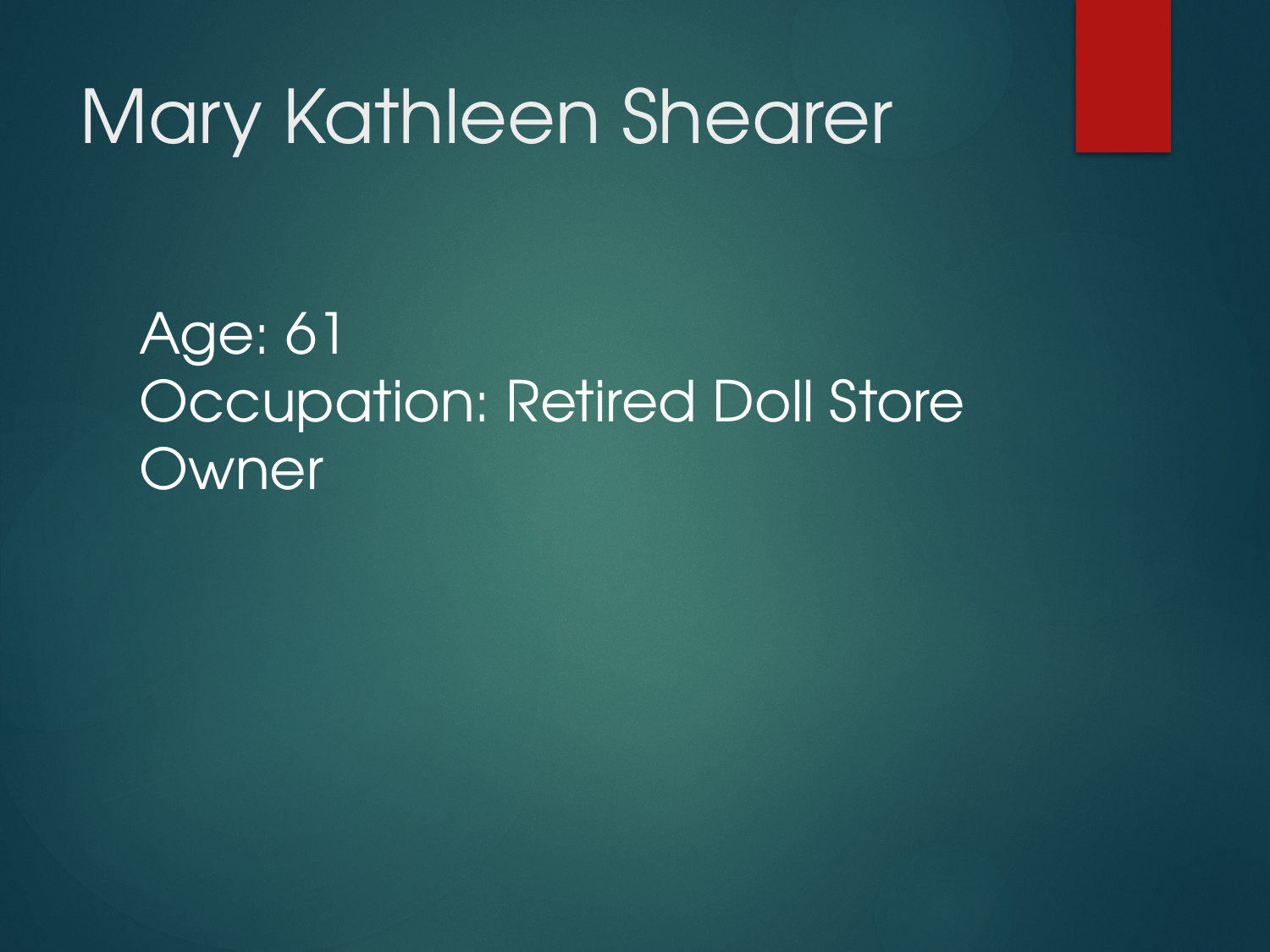

# Mary Kathleen Shearer

Age: 61
Occupation: Retired Doll Store Owner